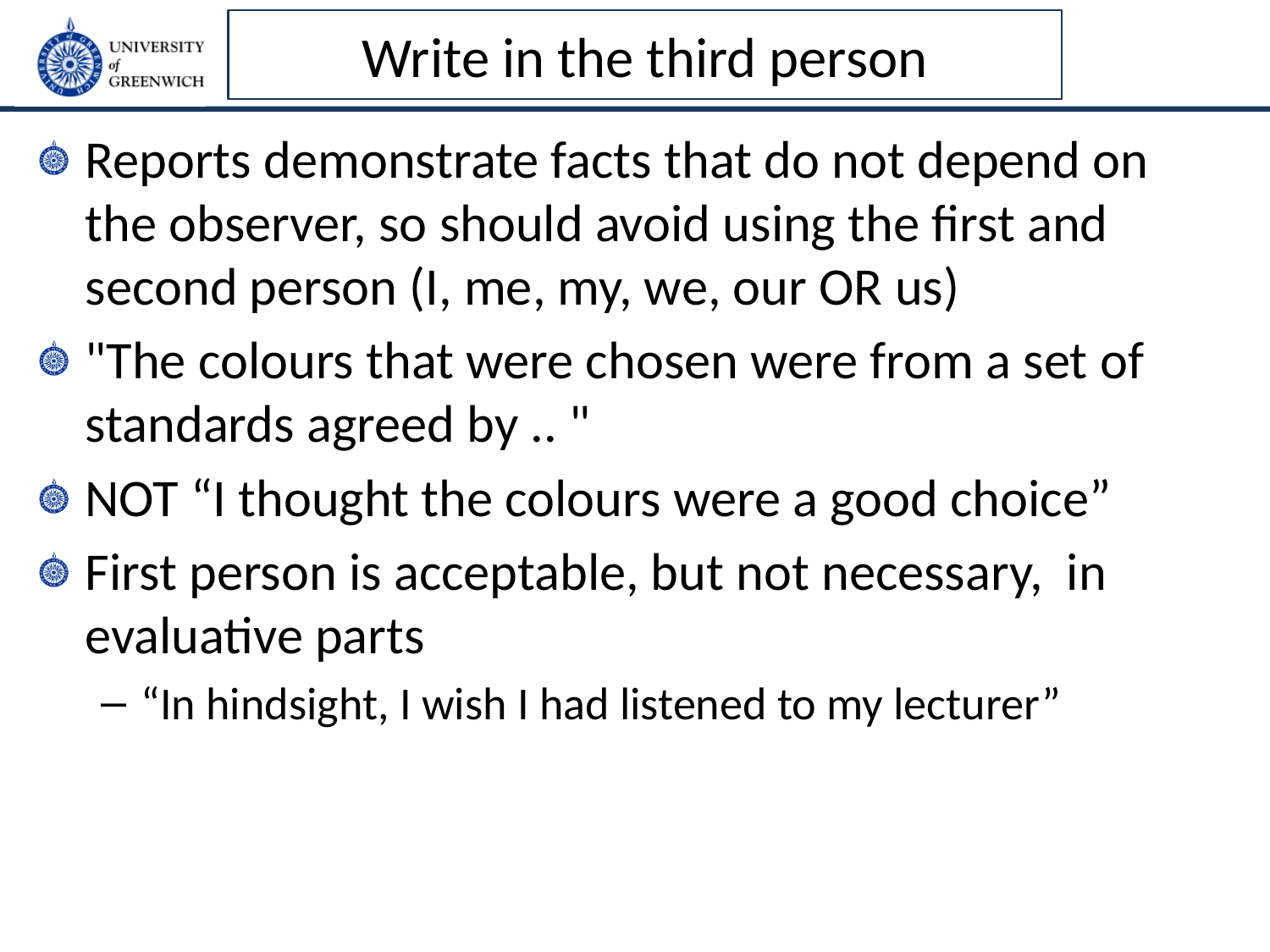

# Write in the third person
Reports demonstrate facts that do not depend on the observer, so should avoid using the first and second person (I, me, my, we, our OR us)
"The colours that were chosen were from a set of standards agreed by .. "
NOT “I thought the colours were a good choice”
First person is acceptable, but not necessary,  in evaluative parts
“In hindsight, I wish I had listened to my lecturer”